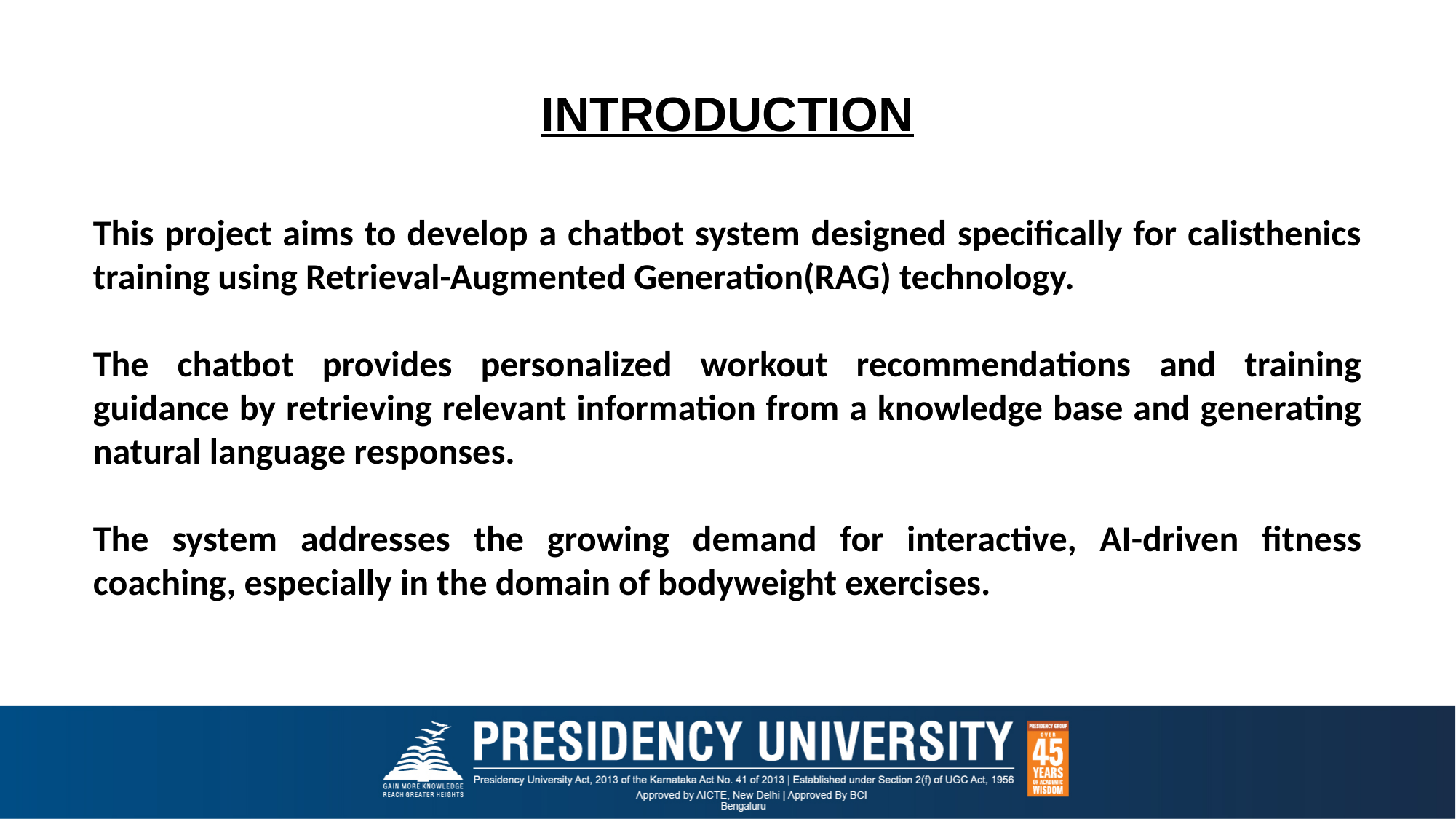

INTRODUCTION
This project aims to develop a chatbot system designed specifically for calisthenics training using Retrieval-Augmented Generation(RAG) technology.

The chatbot provides personalized workout recommendations and training guidance by retrieving relevant information from a knowledge base and generating natural language responses.

The system addresses the growing demand for interactive, AI-driven fitness coaching, especially in the domain of bodyweight exercises.